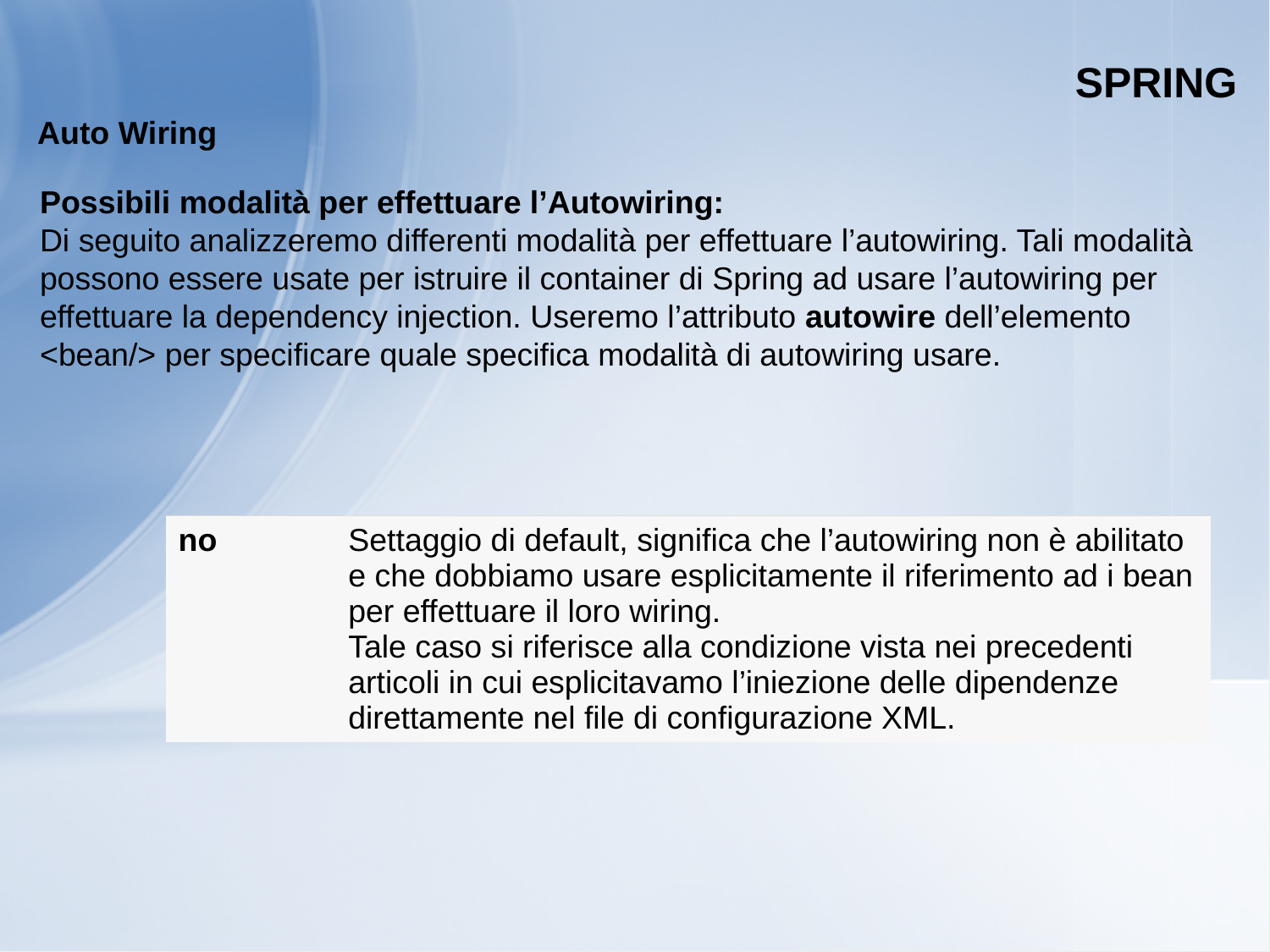

SPRING
Auto Wiring
Possibili modalità per effettuare l’Autowiring:
Di seguito analizzeremo differenti modalità per effettuare l’autowiring. Tali modalità possono essere usate per istruire il container di Spring ad usare l’autowiring per effettuare la dependency injection. Useremo l’attributo autowire dell’elemento <bean/> per specificare quale specifica modalità di autowiring usare.
| no | Settaggio di default, significa che l’autowiring non è abilitato e che dobbiamo usare esplicitamente il riferimento ad i bean per effettuare il loro wiring. Tale caso si riferisce alla condizione vista nei precedenti articoli in cui esplicitavamo l’iniezione delle dipendenze direttamente nel file di configurazione XML. |
| --- | --- |